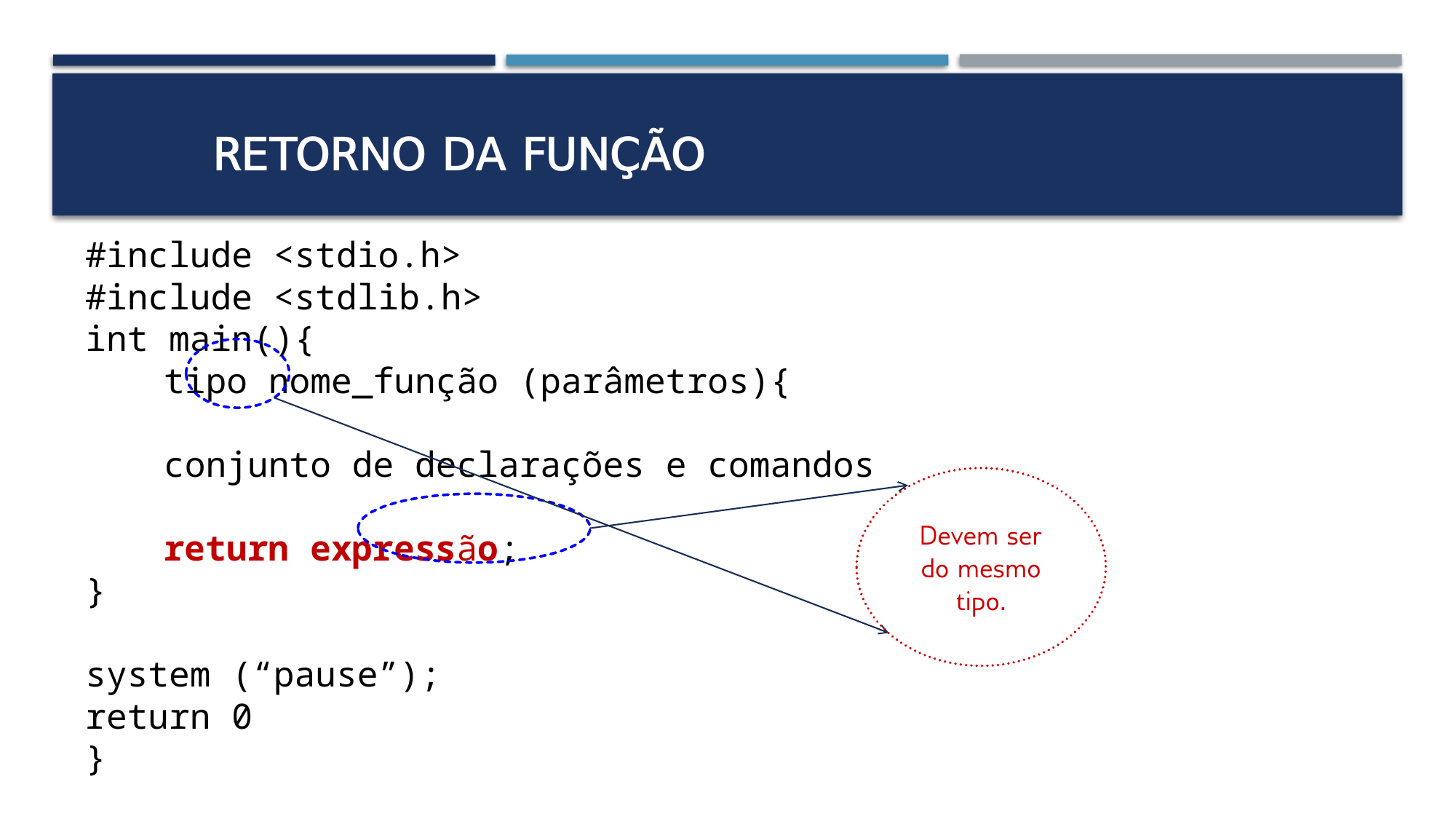

# Retorno da função
#include <stdio.h>
#include <stdlib.h>
int main(){
	tipo nome_função (parâmetros){

	conjunto de declarações e comandos

	return expressão;
}

system (“pause”);
return 0
}

Devem ser do mesmo tipo.